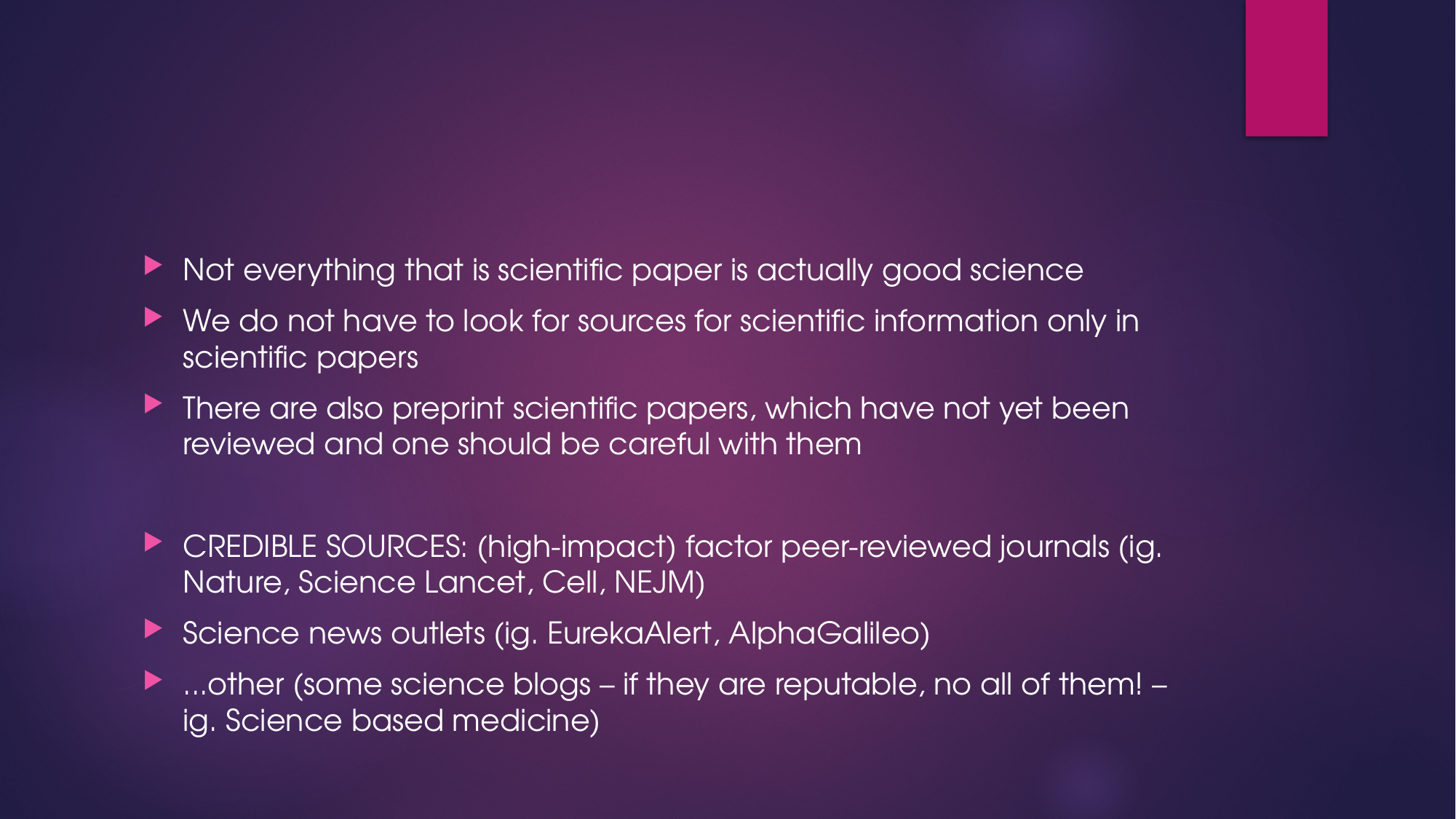

#
Not everything that is scientific paper is actually good science
We do not have to look for sources for scientific information only in scientific papers
There are also preprint scientific papers, which have not yet been reviewed and one should be careful with them

CREDIBLE SOURCES: (high-impact) factor peer-reviewed journals (ig. Nature, Science Lancet, Cell, NEJM)
Science news outlets (ig. EurekaAlert, AlphaGalileo)
...other (some science blogs – if they are reputable, no all of them! – ig. Science based medicine)